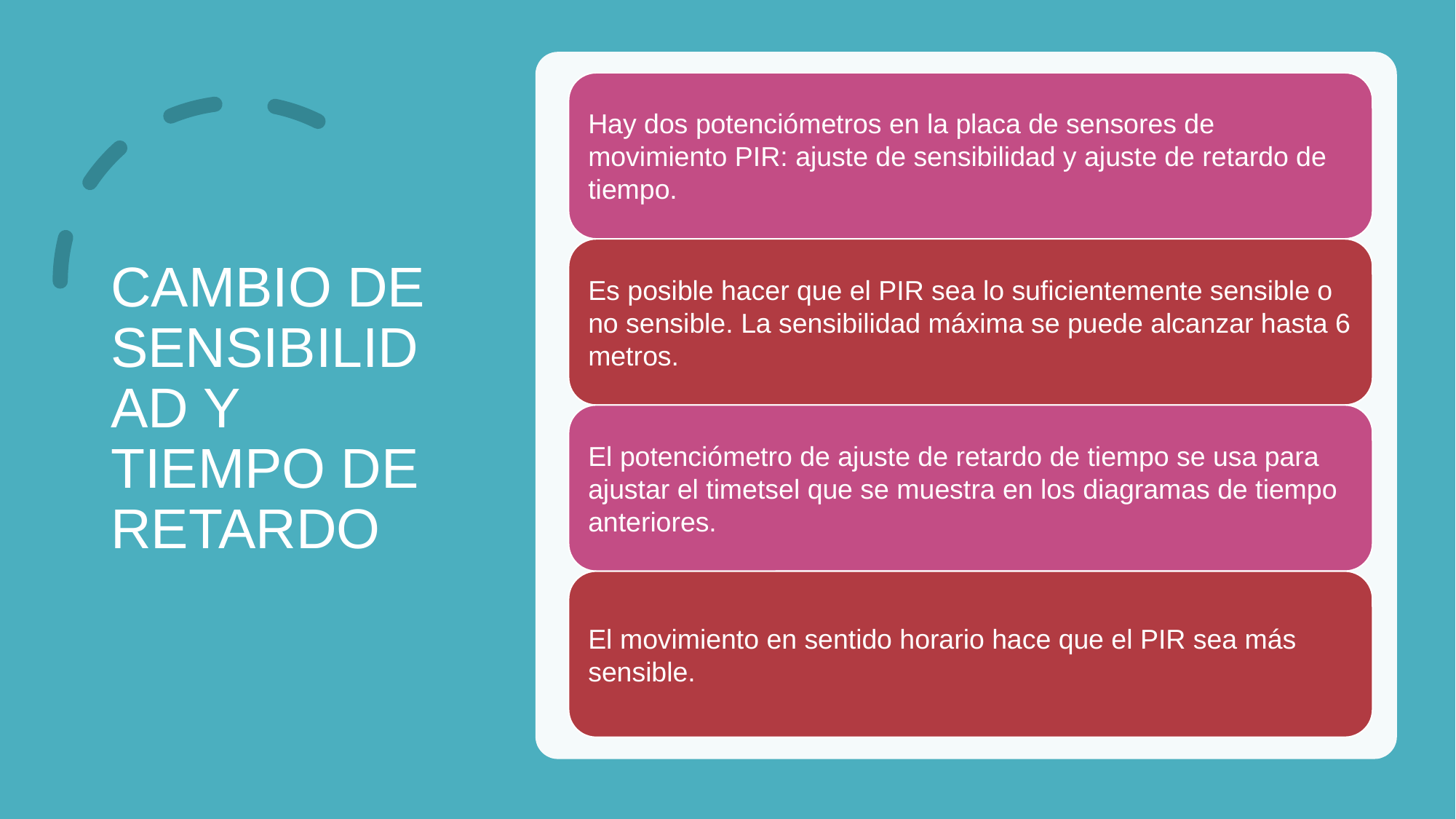

Hay dos potenciómetros en la placa de sensores de movimiento PIR: ajuste de sensibilidad y ajuste de retardo de tiempo.
Es posible hacer que el PIR sea lo suficientemente sensible o no sensible. La sensibilidad máxima se puede alcanzar hasta 6 metros.
El potenciómetro de ajuste de retardo de tiempo se usa para ajustar el timetsel que se muestra en los diagramas de tiempo anteriores.
El movimiento en sentido horario hace que el PIR sea más sensible.
# CAMBIO DE SENSIBILIDAD Y TIEMPO DE RETARDO